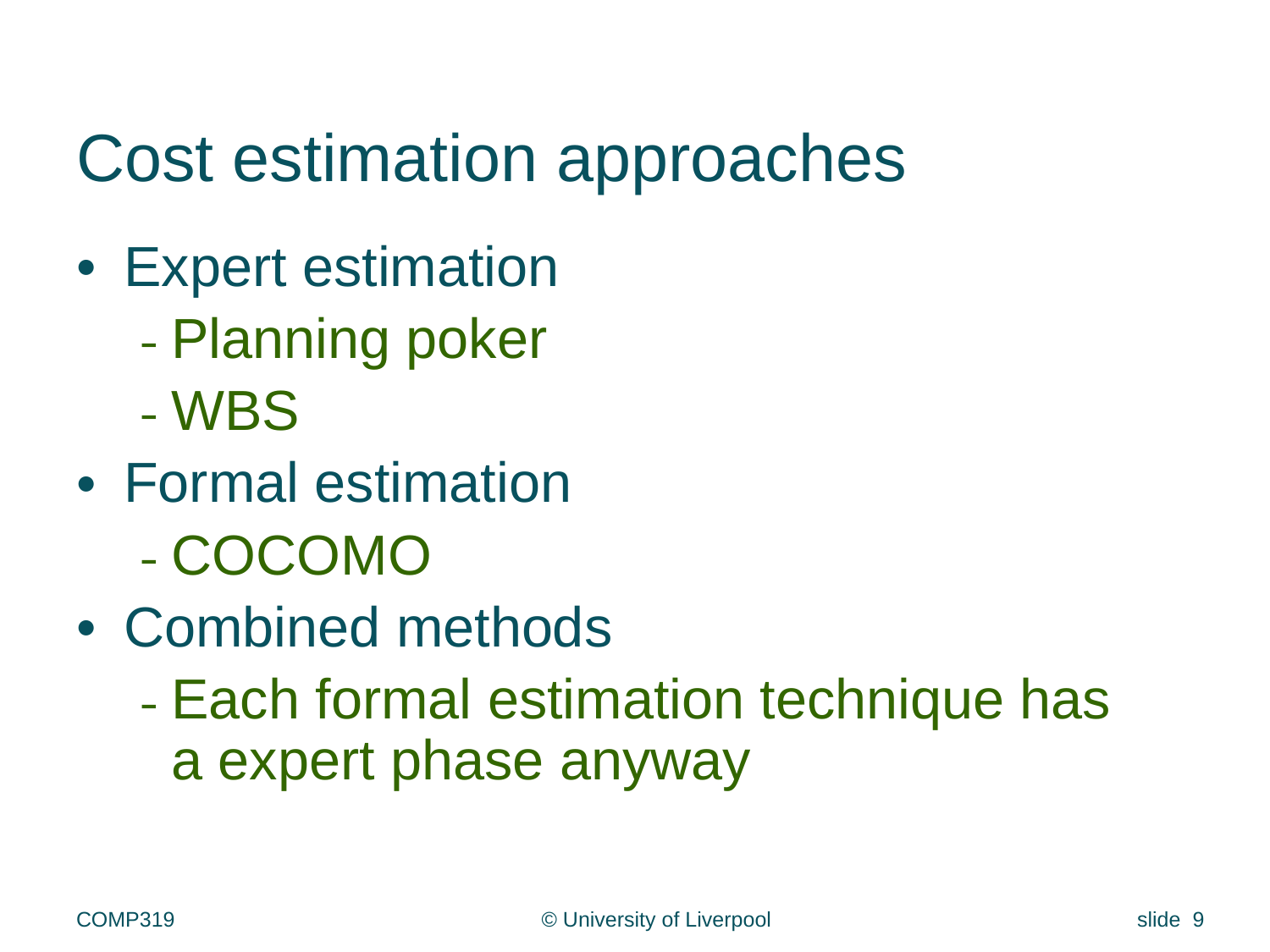

# Cost estimation approaches
Expert estimation
Planning poker
WBS
Formal estimation
COCOMO
Combined methods
Each formal estimation technique has a expert phase anyway

COMP319
© University of Liverpool
slide  9